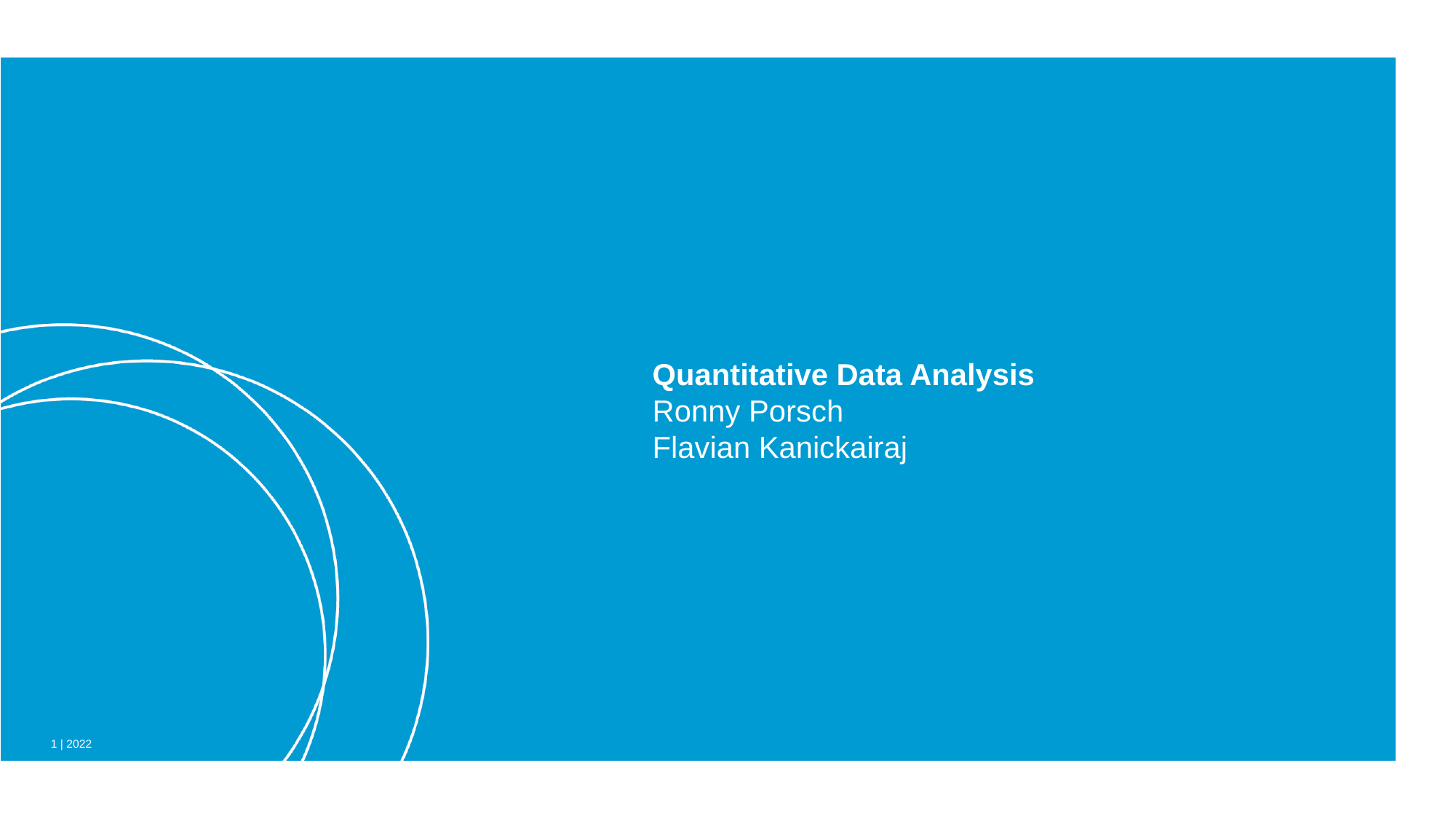

Quantitative Data Analysis
Ronny Porsch
Flavian Kanickairaj
1 | 2022